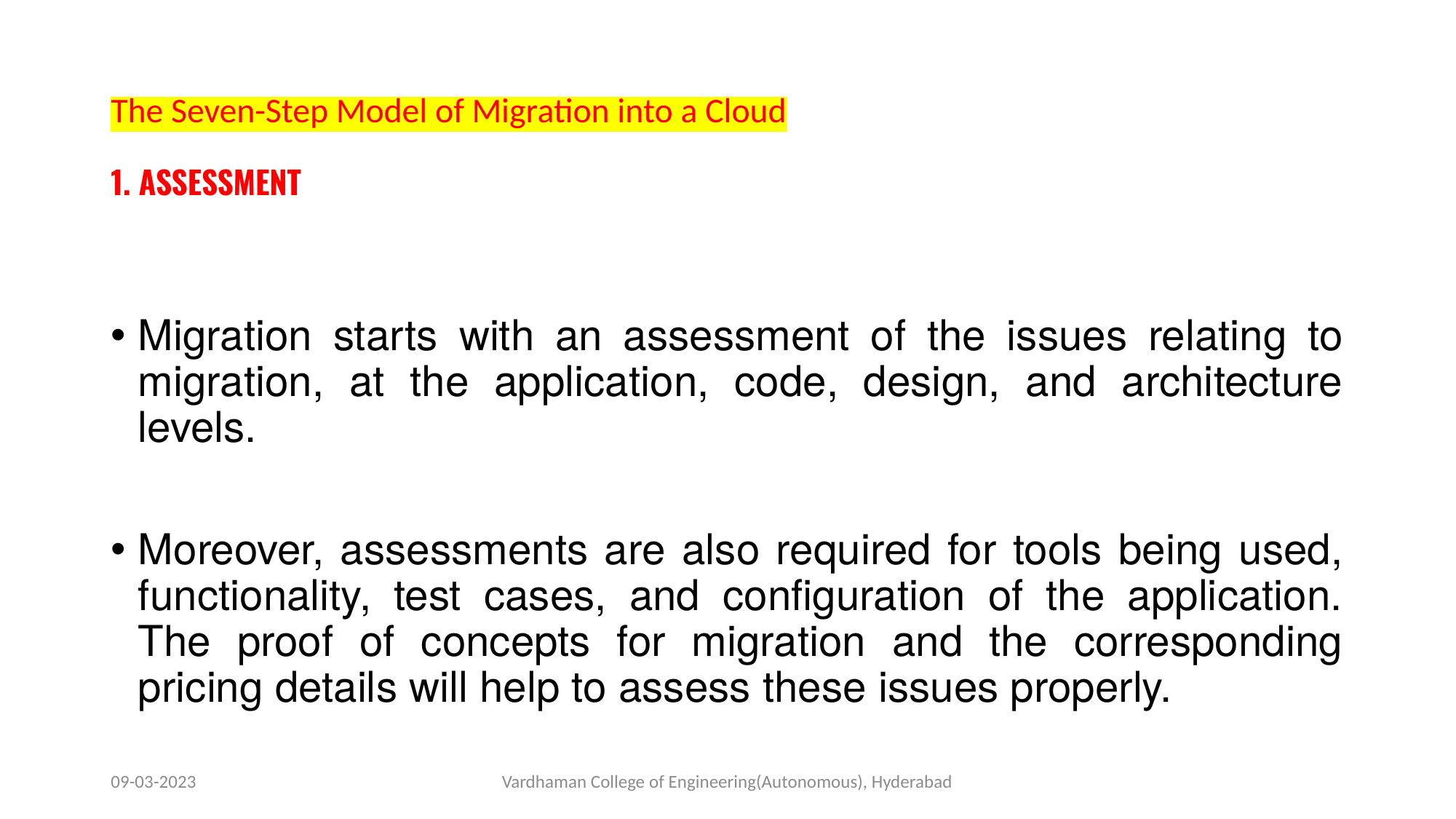

# The Seven-Step Model of Migration into a Cloud 1. ASSESSMENT
Migration starts with an assessment of the issues relating to migration, at the application, code, design, and architecture levels.

Moreover, assessments are also required for tools being used, functionality, test cases, and configuration of the application. The proof of concepts for migration and the corresponding pricing details will help to assess these issues properly.

09-03-2023
Vardhaman College of Engineering(Autonomous), Hyderabad